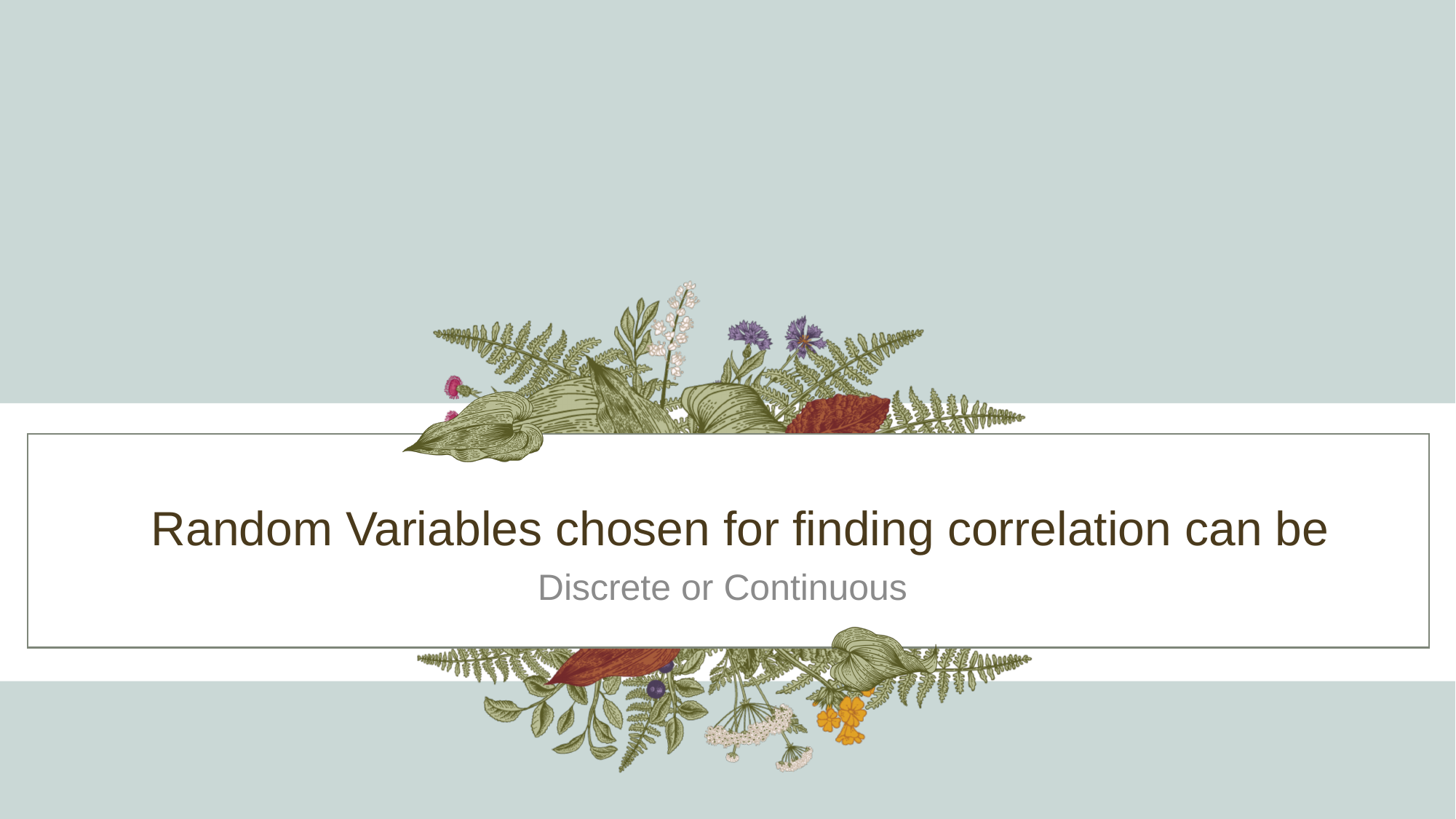

# Random Variables chosen for finding correlation can be
Discrete or Continuous